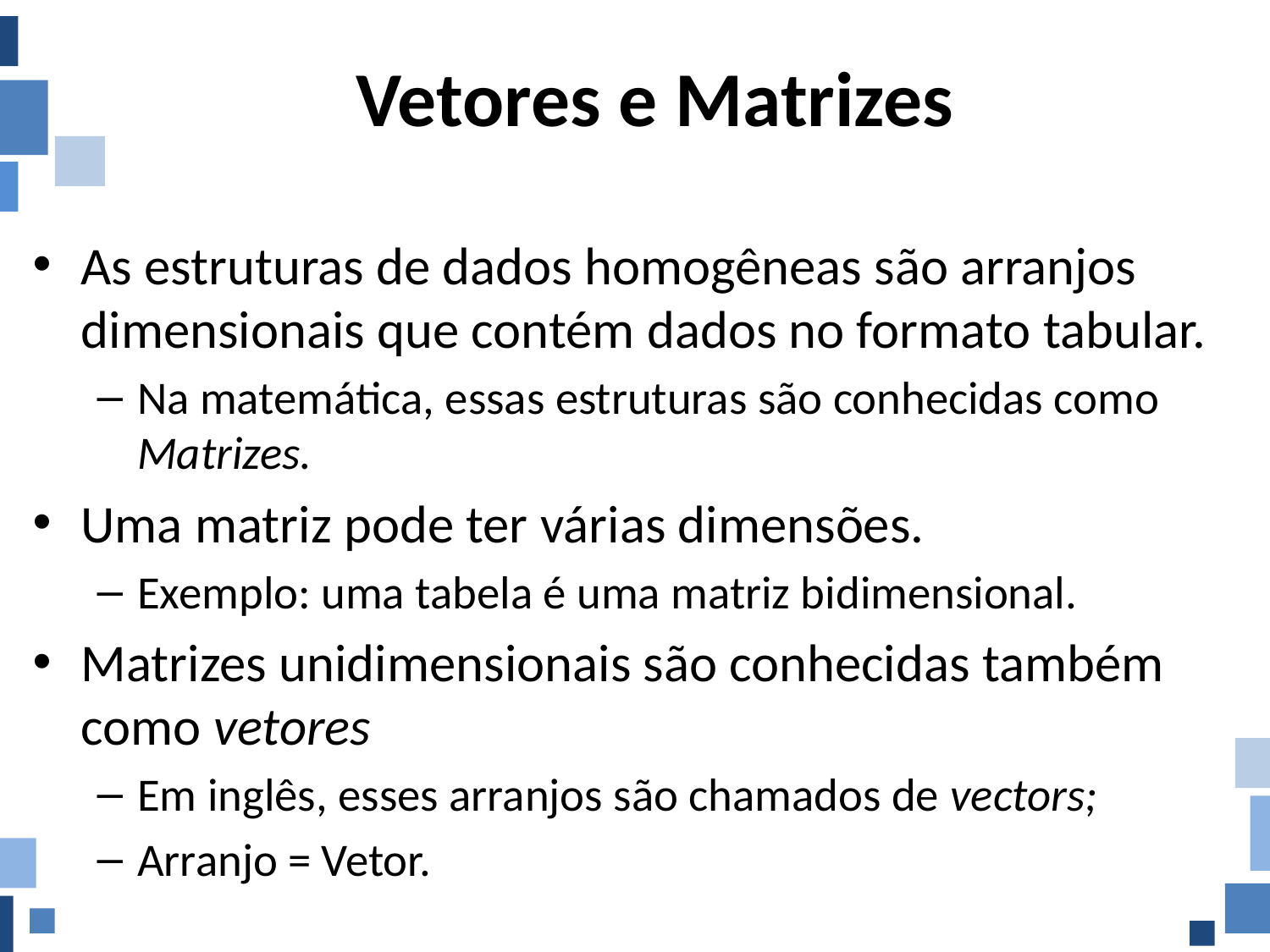

# Vetores e Matrizes
As estruturas de dados homogêneas são arranjos dimensionais que contém dados no formato tabular.
Na matemática, essas estruturas são conhecidas como Matrizes.
Uma matriz pode ter várias dimensões.
Exemplo: uma tabela é uma matriz bidimensional.
Matrizes unidimensionais são conhecidas também como vetores
Em inglês, esses arranjos são chamados de vectors;
Arranjo = Vetor.